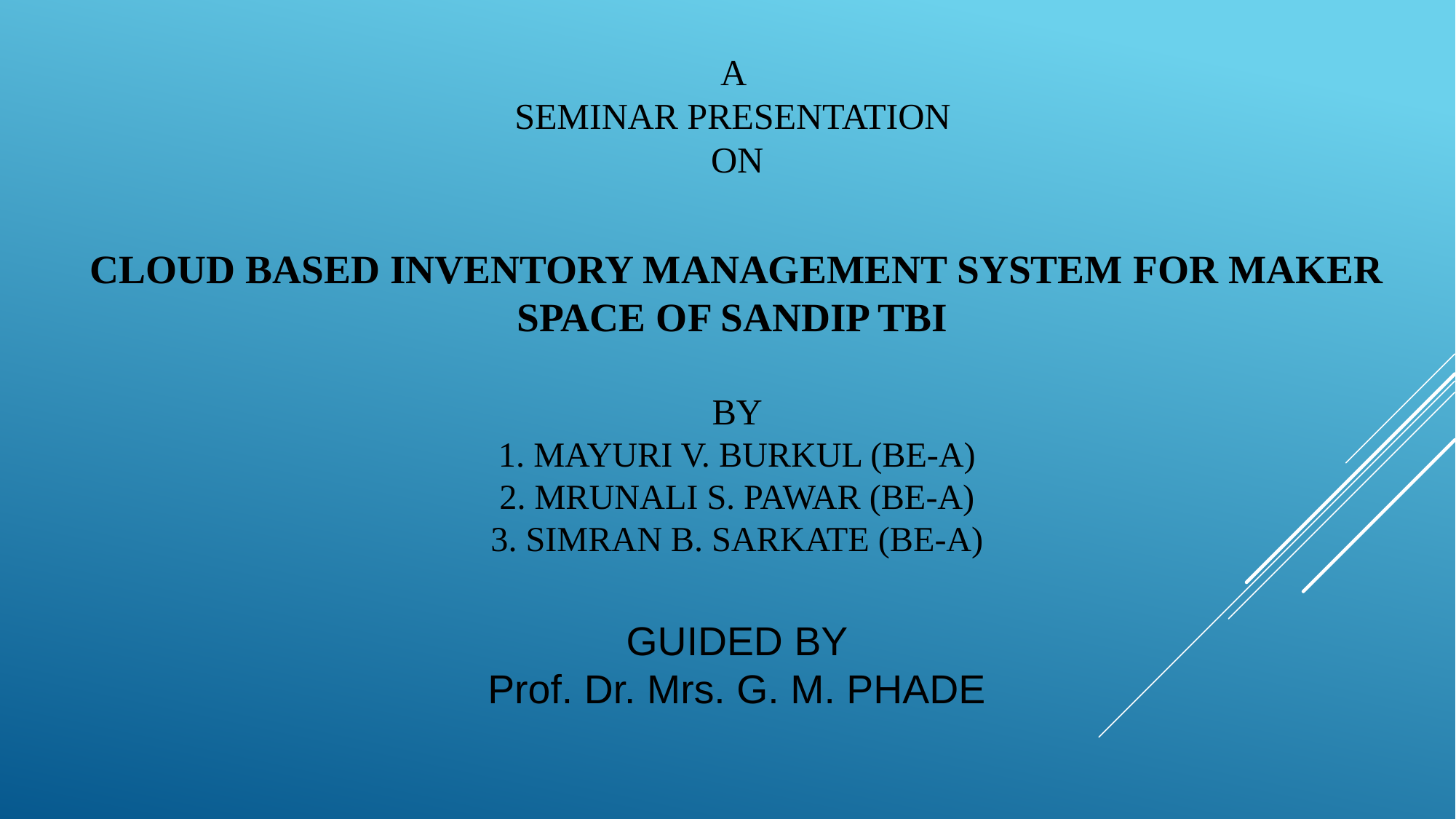

# A seminar presentation on cloud based inventory management system for maker space of sandip TBI BY 1. Mayuri v. burkul (be-A) 2. MRUNALI S. PAWAR (be-A) 3. SIMRAN B. SARKATE (BE-A) GUIDED BY Prof. Dr. Mrs. G. M. PHADE